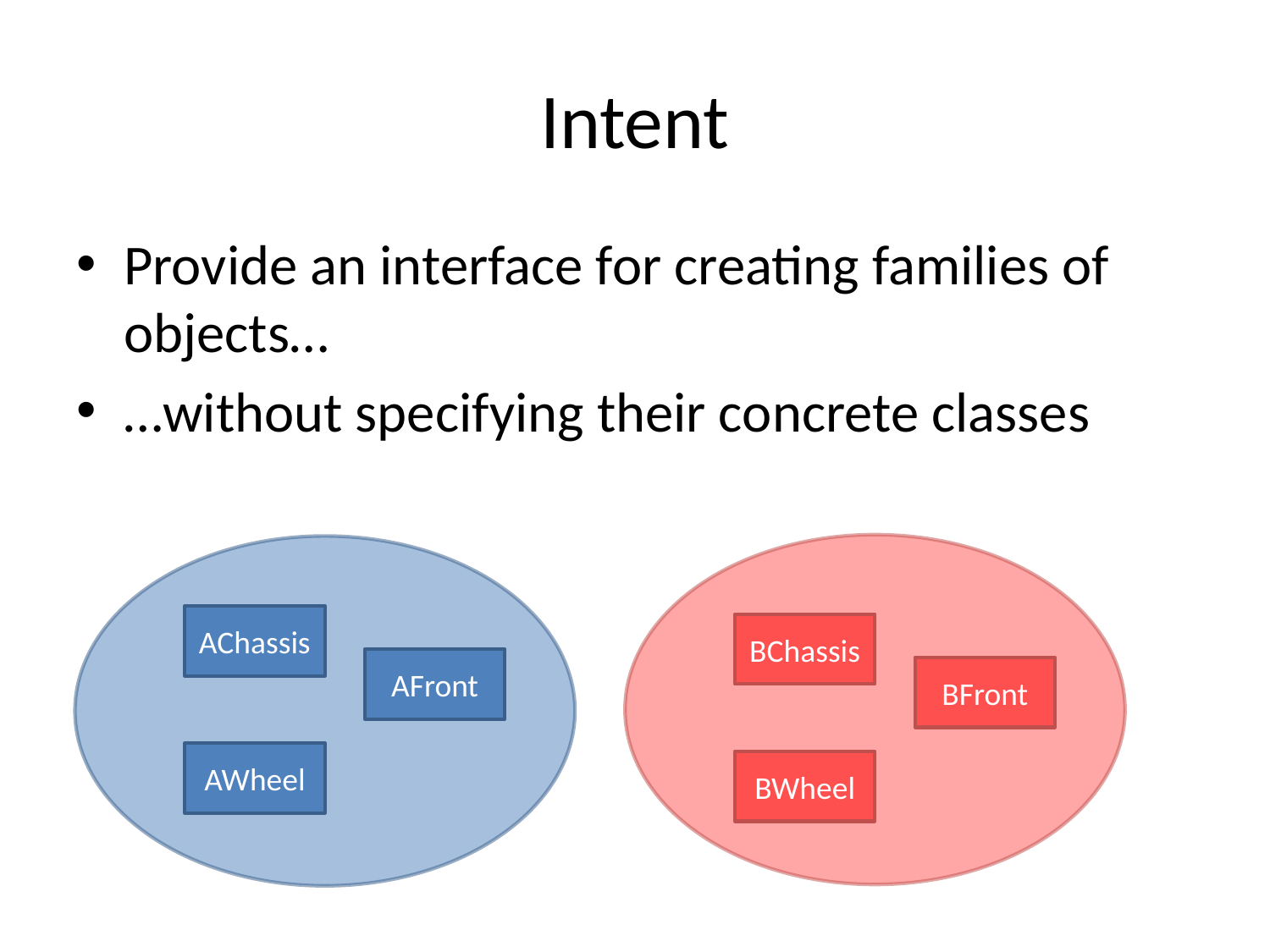

# Intent
Provide an interface for creating families of objects…
…without specifying their concrete classes

AChassis
BChassis
AFront
BFront
AWheel
BWheel